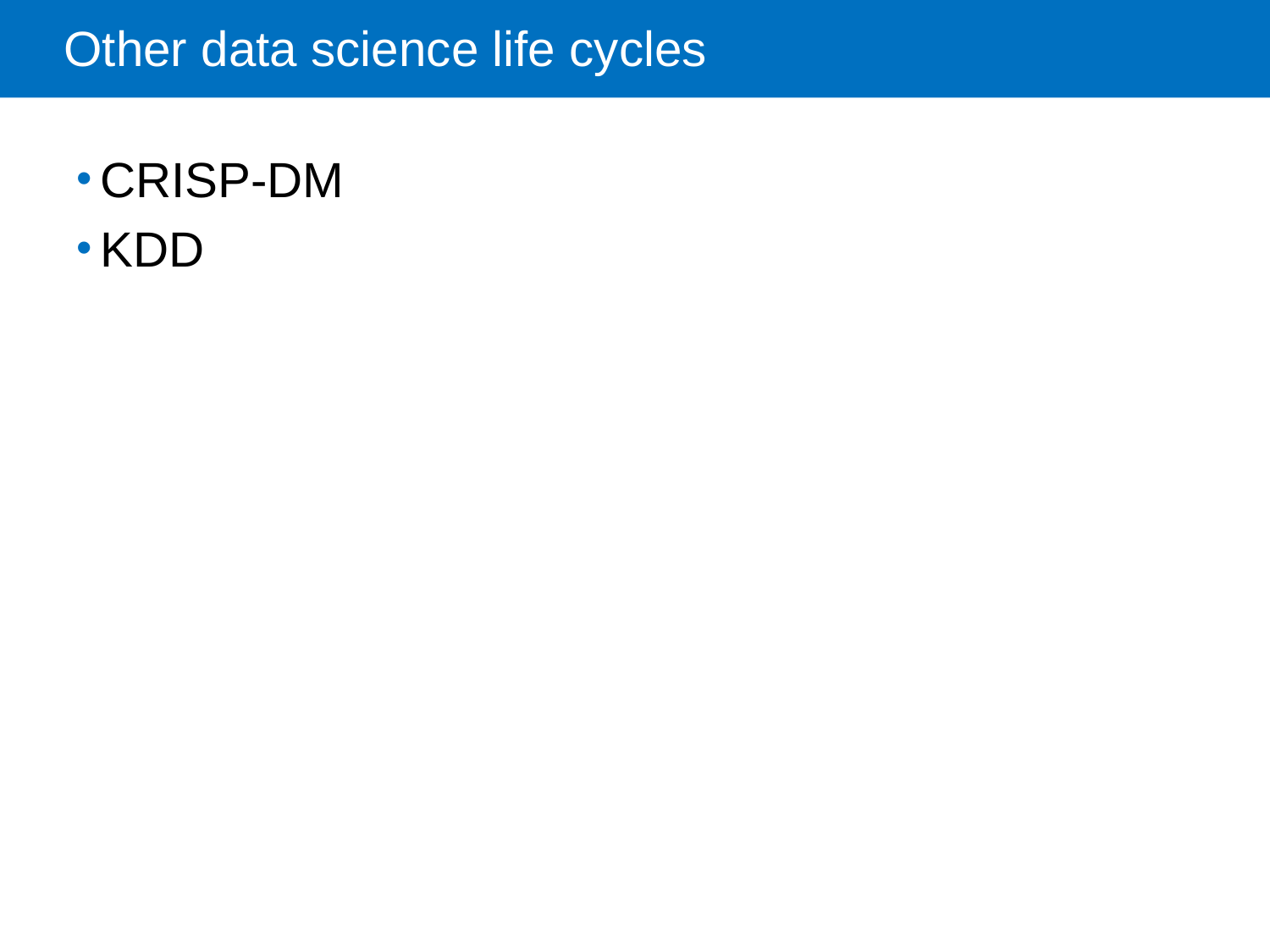

# Other data science life cycles
CRISP-DM
KDD